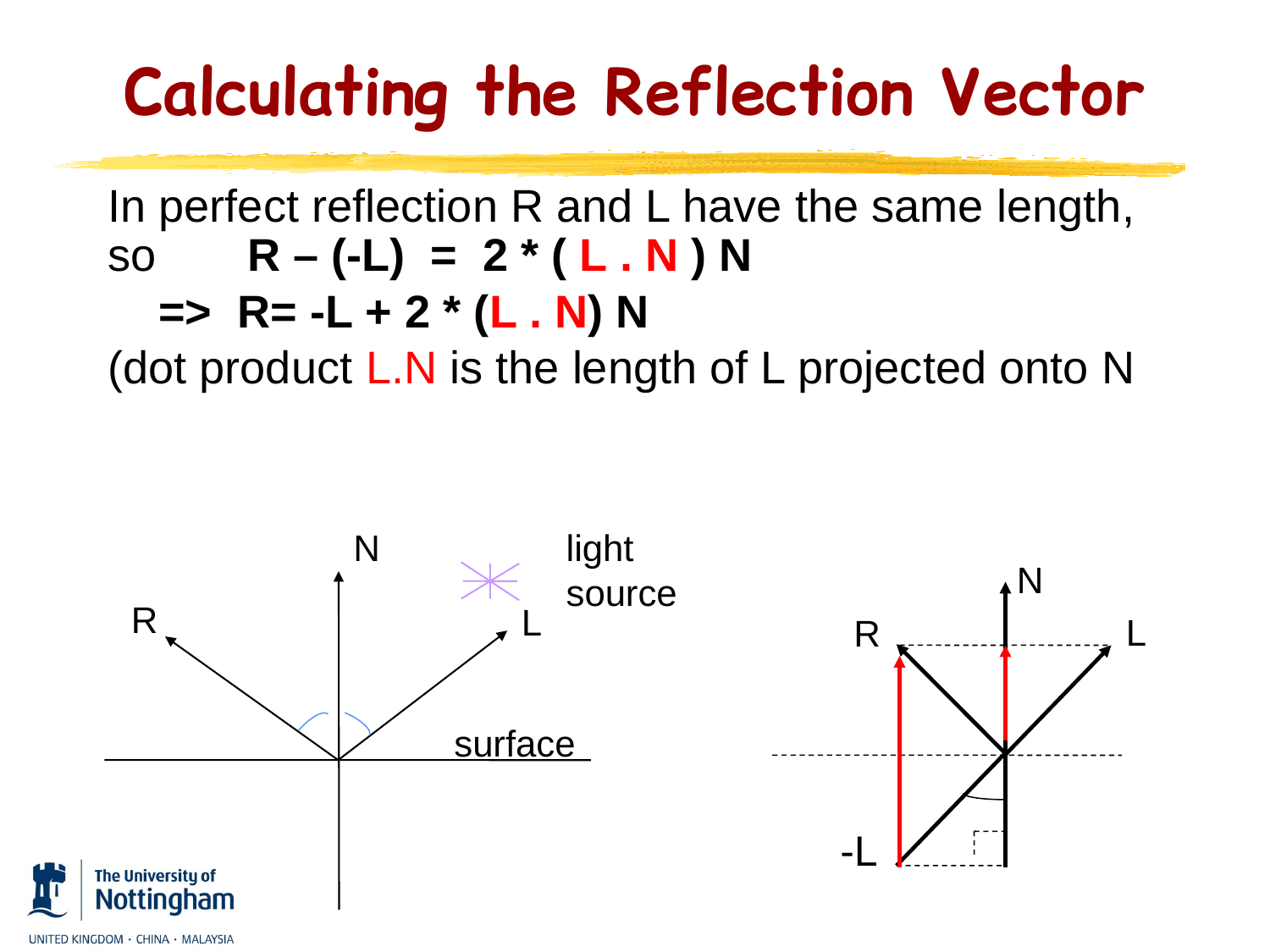

# Calculating the Reflection Vector
In perfect reflection R and L have the same length, so 	 R – (-L)  =  2 * ( L . N ) N
    =>  R= -L + 2 * (L . N) N
(dot product L.N is the length of L projected onto N
N
light
source
N

R
L
L
R

surface

-L